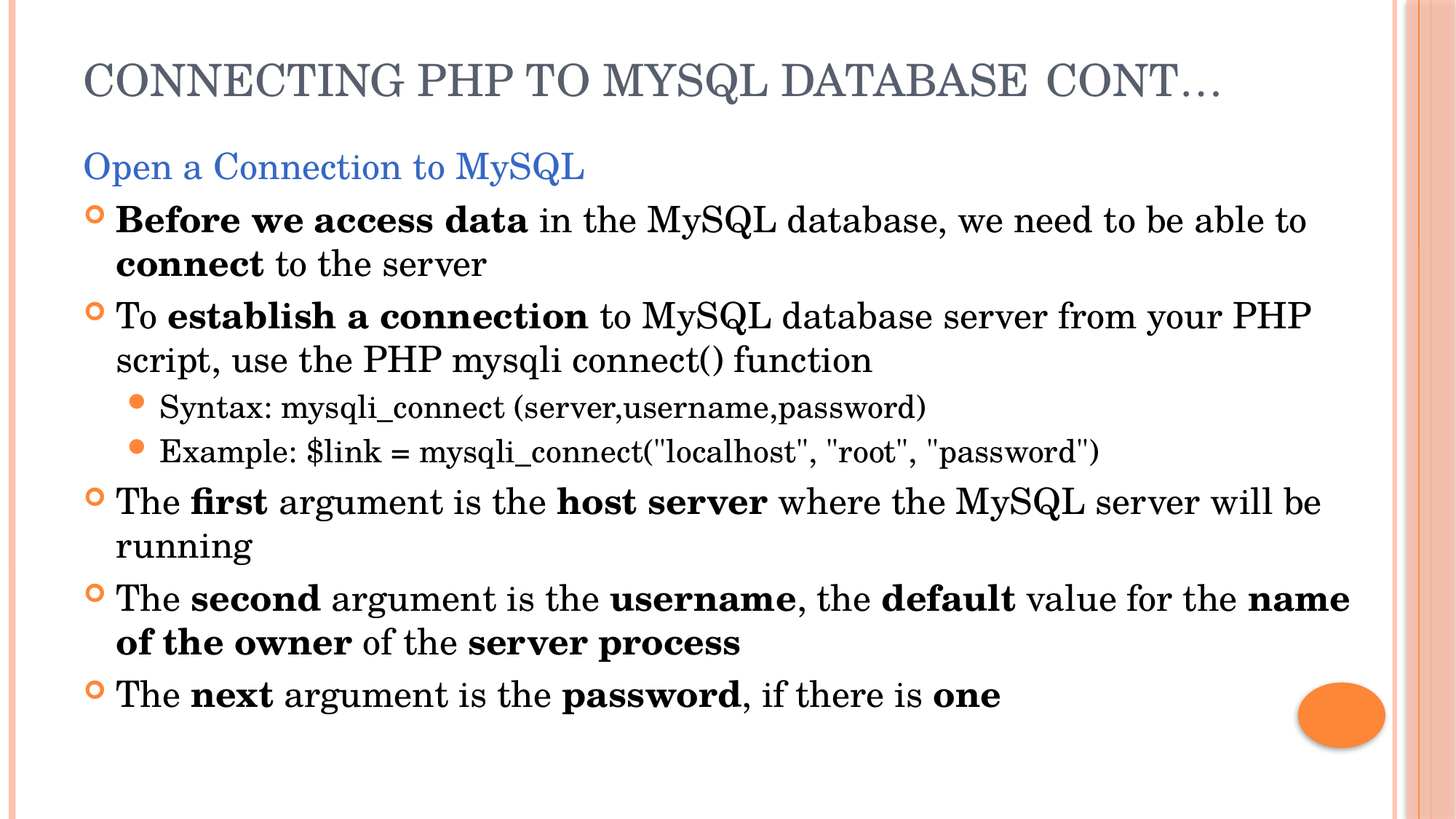

# Connecting PHP to MySQL Database			cont…
Open a Connection to MySQL
Before we access data in the MySQL database, we need to be able to connect to the server
To establish a connection to MySQL database server from your PHP script, use the PHP mysqli connect() function
Syntax: mysqli_connect (server,username,password)
Example: $link = mysqli_connect("localhost", "root", "password")
The first argument is the host server where the MySQL server will be running
The second argument is the username, the default value for the name of the owner of the server process
The next argument is the password, if there is one